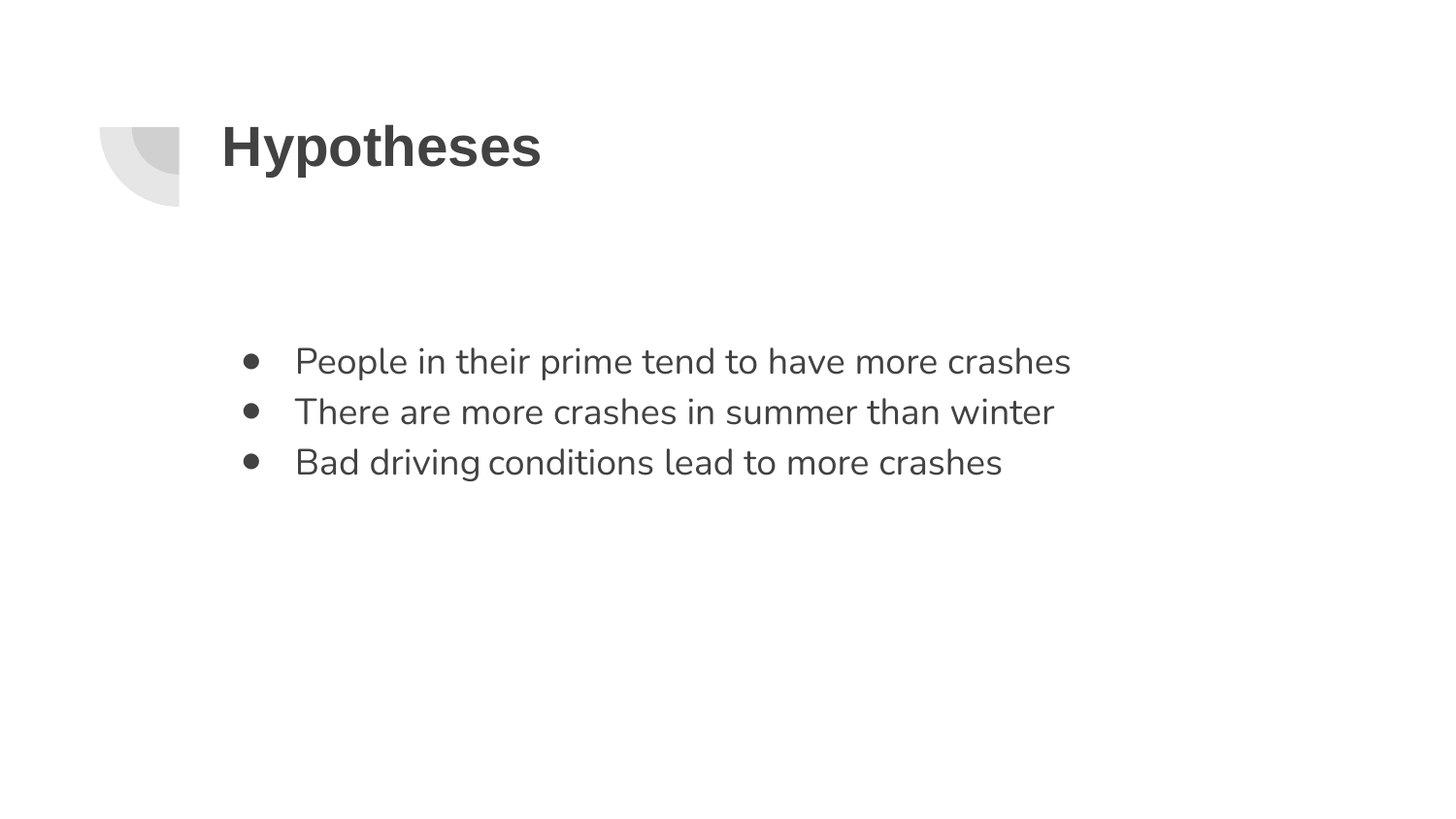

# Hypotheses
People in their prime tend to have more crashes
There are more crashes in summer than winter
Bad driving conditions lead to more crashes